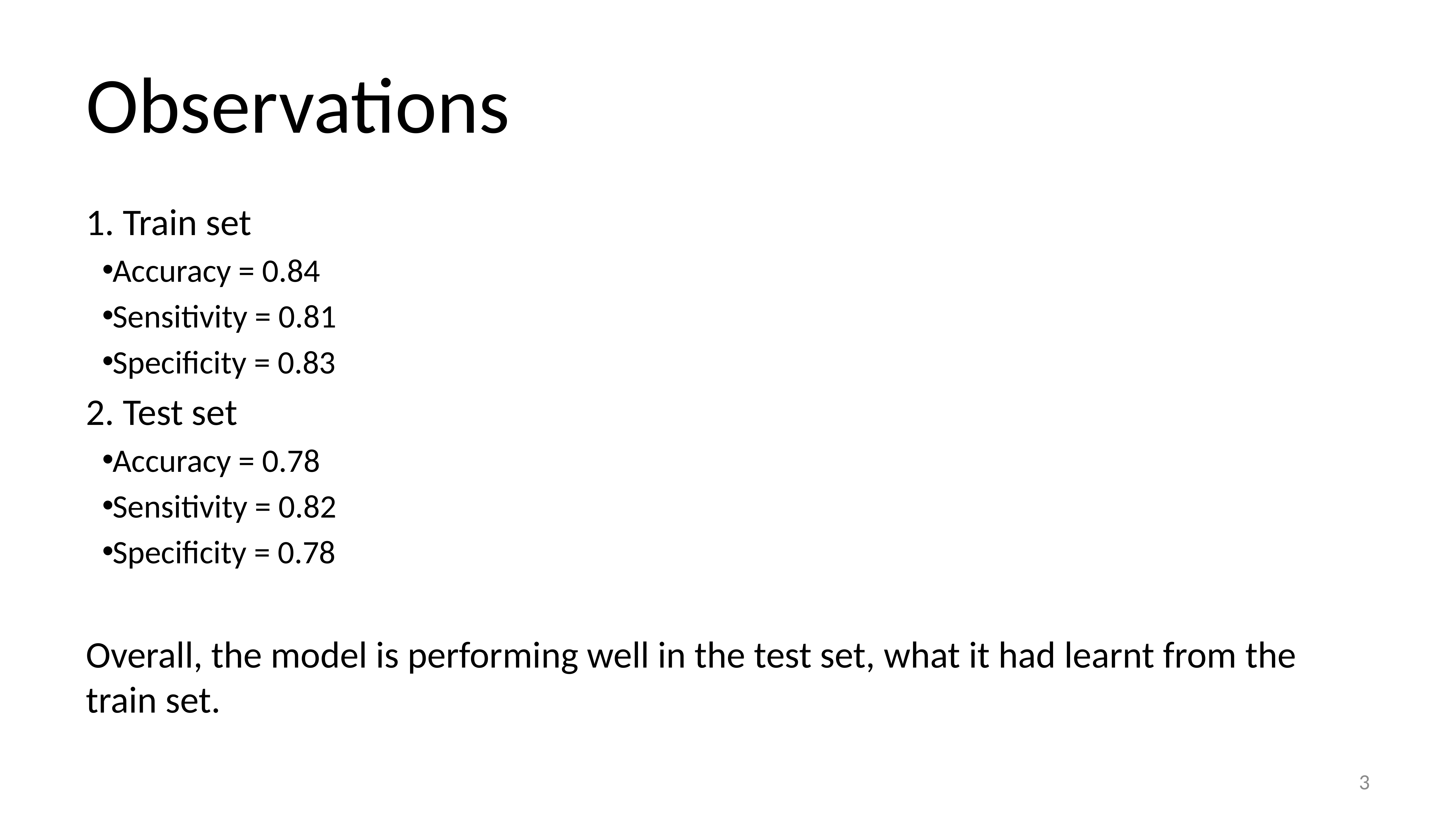

# Observations
1. Train set
Accuracy = 0.84
Sensitivity = 0.81
Specificity = 0.83
2. Test set
Accuracy = 0.78
Sensitivity = 0.82
Specificity = 0.78

Overall, the model is performing well in the test set, what it had learnt from the train set.

3